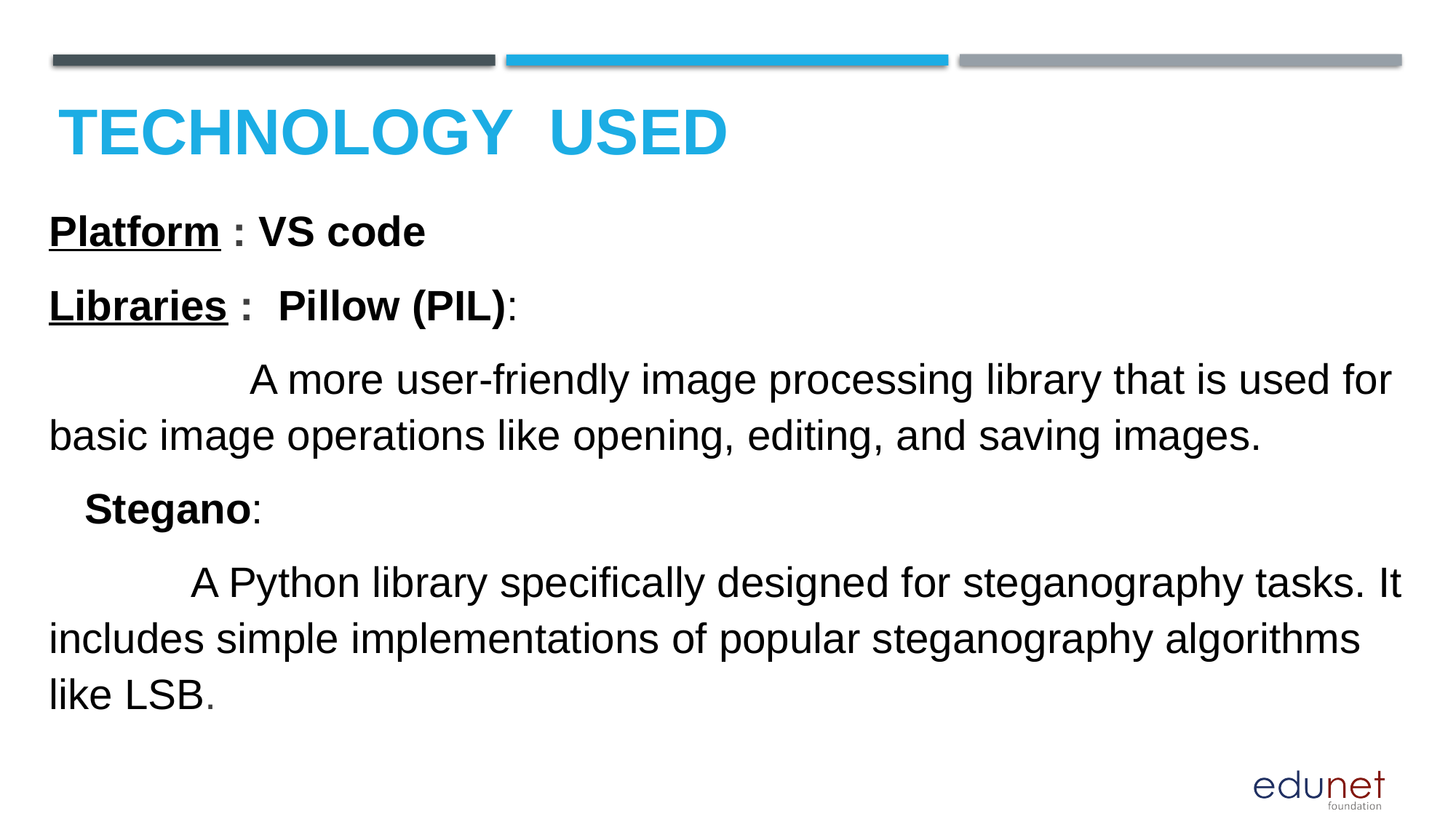

# Technology  used
Platform : VS code
Libraries :  Pillow (PIL):
                 A more user-friendly image processing library that is used for basic image operations like opening, editing, and saving images.
   Stegano:
            A Python library specifically designed for steganography tasks. It includes simple implementations of popular steganography algorithms like LSB.